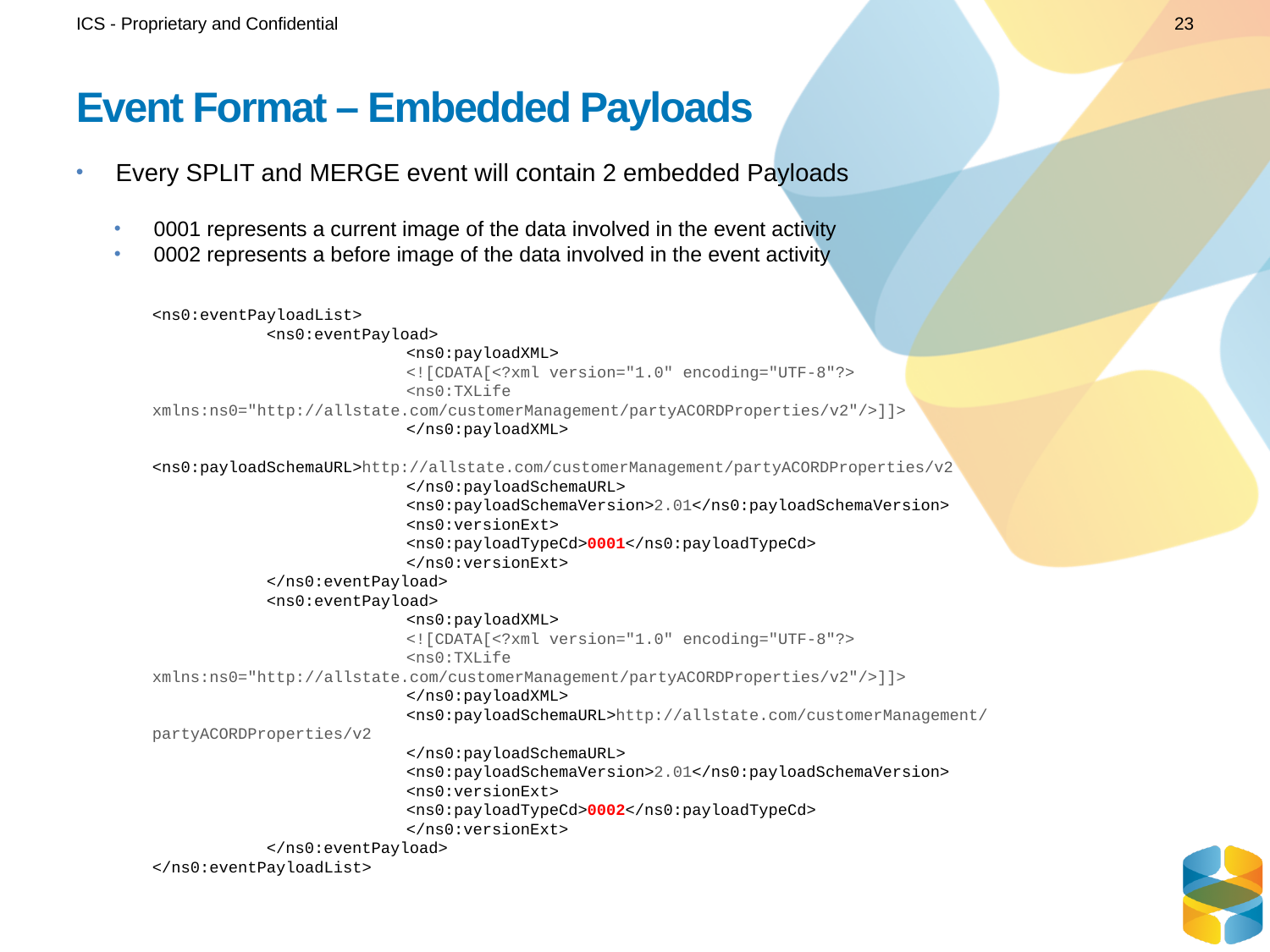

ICS - Proprietary and Confidential
23
# Event Format – Embedded Payloads
Every SPLIT and MERGE event will contain 2 embedded Payloads

0001 represents a current image of the data involved in the event activity
0002 represents a before image of the data involved in the event activity

<ns0:eventPayloadList>
            <ns0:eventPayload>
                	<ns0:payloadXML>
		<![CDATA[<?xml version="1.0" encoding="UTF-8"?>
		<ns0:TXLife xmlns:ns0="http://allstate.com/customerManagement/partyACORDProperties/v2"/>]]>
		</ns0:payloadXML>
                	<ns0:payloadSchemaURL>http://allstate.com/customerManagement/partyACORDProperties/v2
		</ns0:payloadSchemaURL>
                	<ns0:payloadSchemaVersion>2.01</ns0:payloadSchemaVersion>
                	<ns0:versionExt>
                    	<ns0:payloadTypeCd>0001</ns0:payloadTypeCd>
                	</ns0:versionExt>
            </ns0:eventPayload>
            <ns0:eventPayload>
                	<ns0:payloadXML>
		<![CDATA[<?xml version="1.0" encoding="UTF-8"?>
		<ns0:TXLife xmlns:ns0="http://allstate.com/customerManagement/partyACORDProperties/v2"/>]]>
		</ns0:payloadXML>
		<ns0:payloadSchemaURL>http://allstate.com/customerManagement/partyACORDProperties/v2
		</ns0:payloadSchemaURL>
                	<ns0:payloadSchemaVersion>2.01</ns0:payloadSchemaVersion>
                	<ns0:versionExt>
                    	<ns0:payloadTypeCd>0002</ns0:payloadTypeCd>
                	</ns0:versionExt>
            </ns0:eventPayload>
</ns0:eventPayloadList>